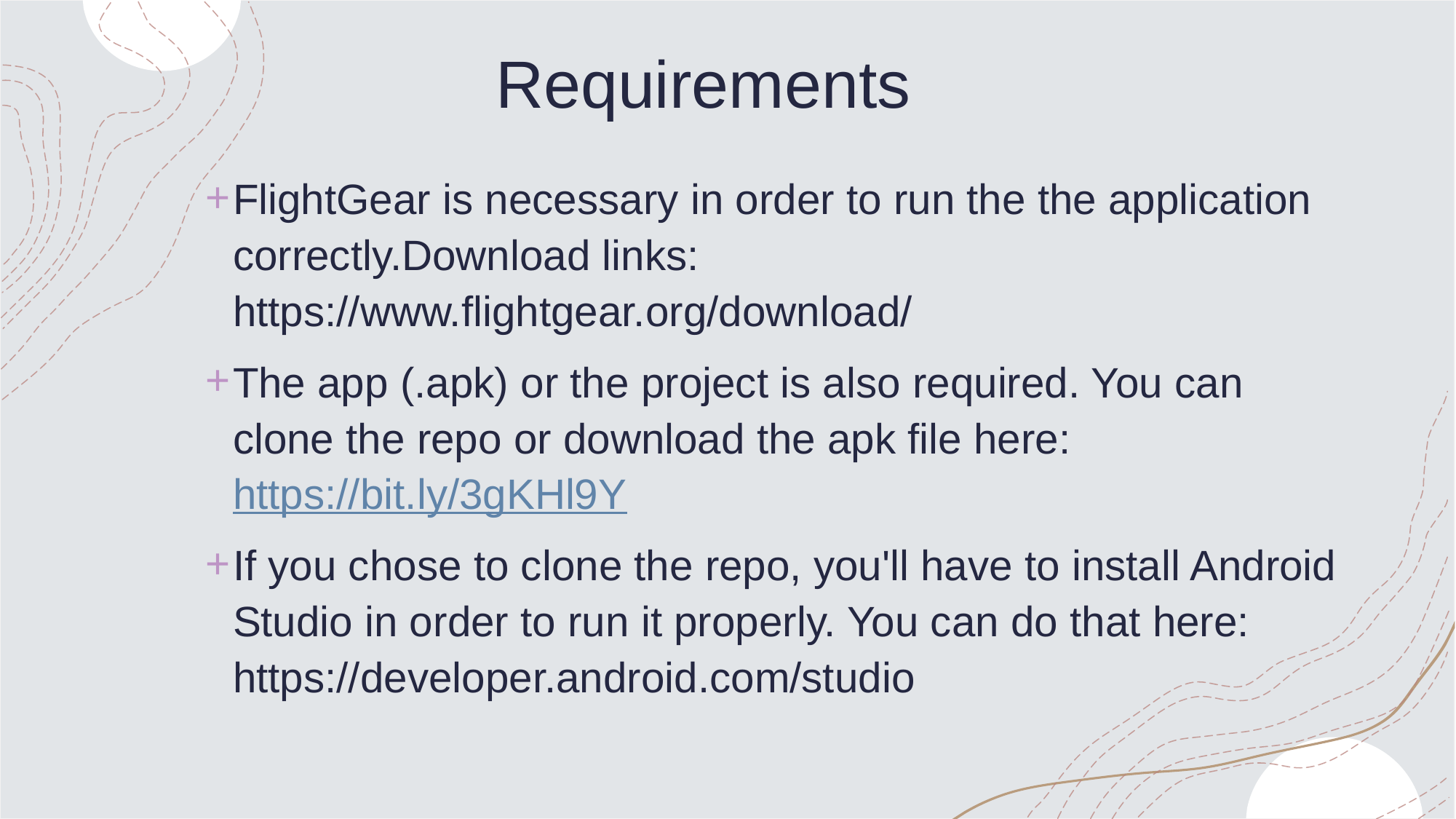

# Requirements
FlightGear is necessary in order to run the the application correctly.Download links: https://www.flightgear.org/download/
The app (.apk) or the project is also required. You can clone the repo or download the apk file here: https://bit.ly/3gKHl9Y
If you chose to clone the repo, you'll have to install Android Studio in order to run it properly. You can do that here: https://developer.android.com/studio